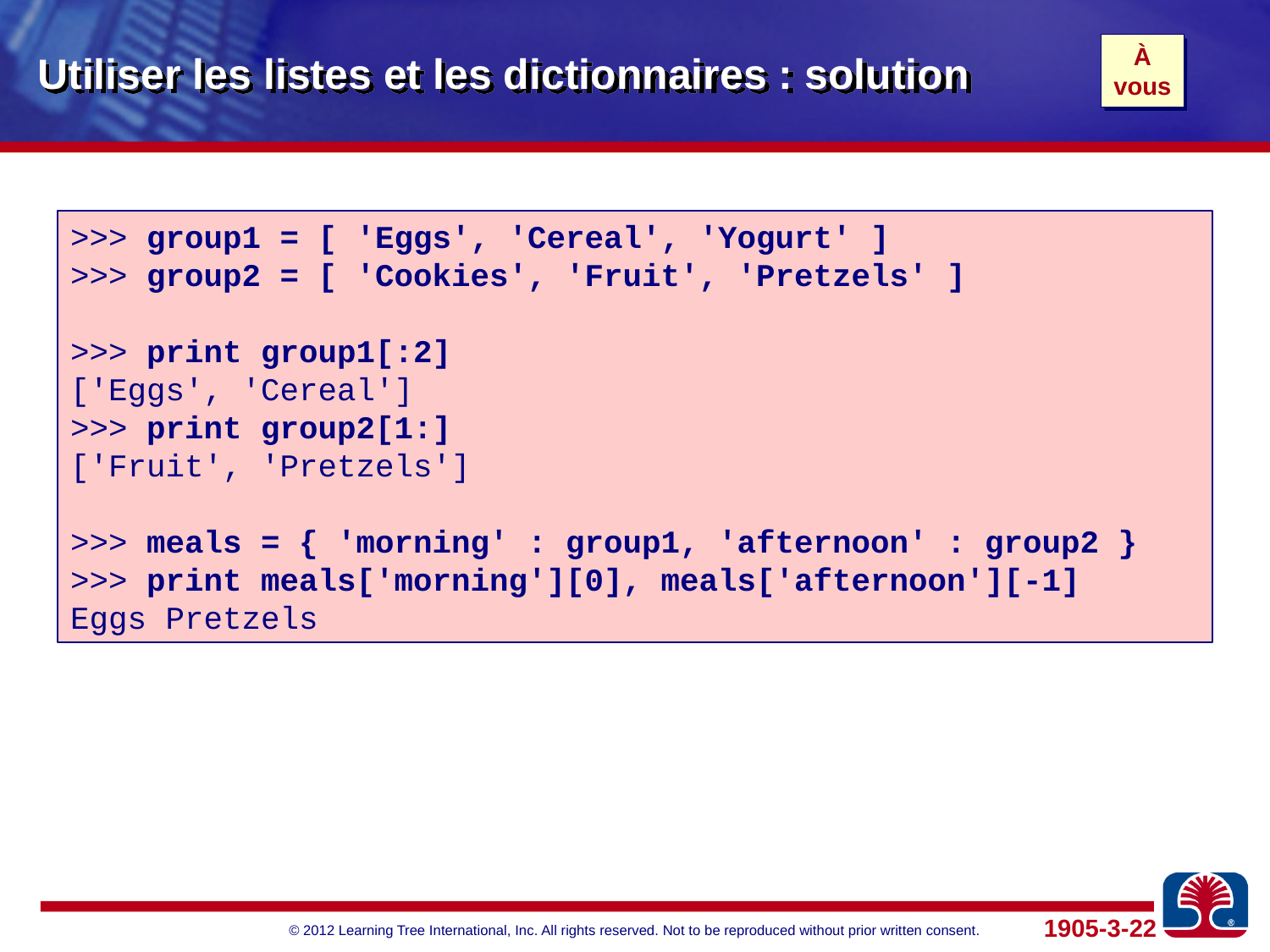

# Utiliser les listes et les dictionnaires : solution
À
vous

>>> group1 = [ 'Eggs', 'Cereal', 'Yogurt' ]
>>> group2 = [ 'Cookies', 'Fruit', 'Pretzels' ]

>>> print group1[:2]
['Eggs', 'Cereal']
>>> print group2[1:]
['Fruit', 'Pretzels']

>>> meals = { 'morning' : group1, 'afternoon' : group2 }
>>> print meals['morning'][0], meals['afternoon'][-1]
Eggs Pretzels